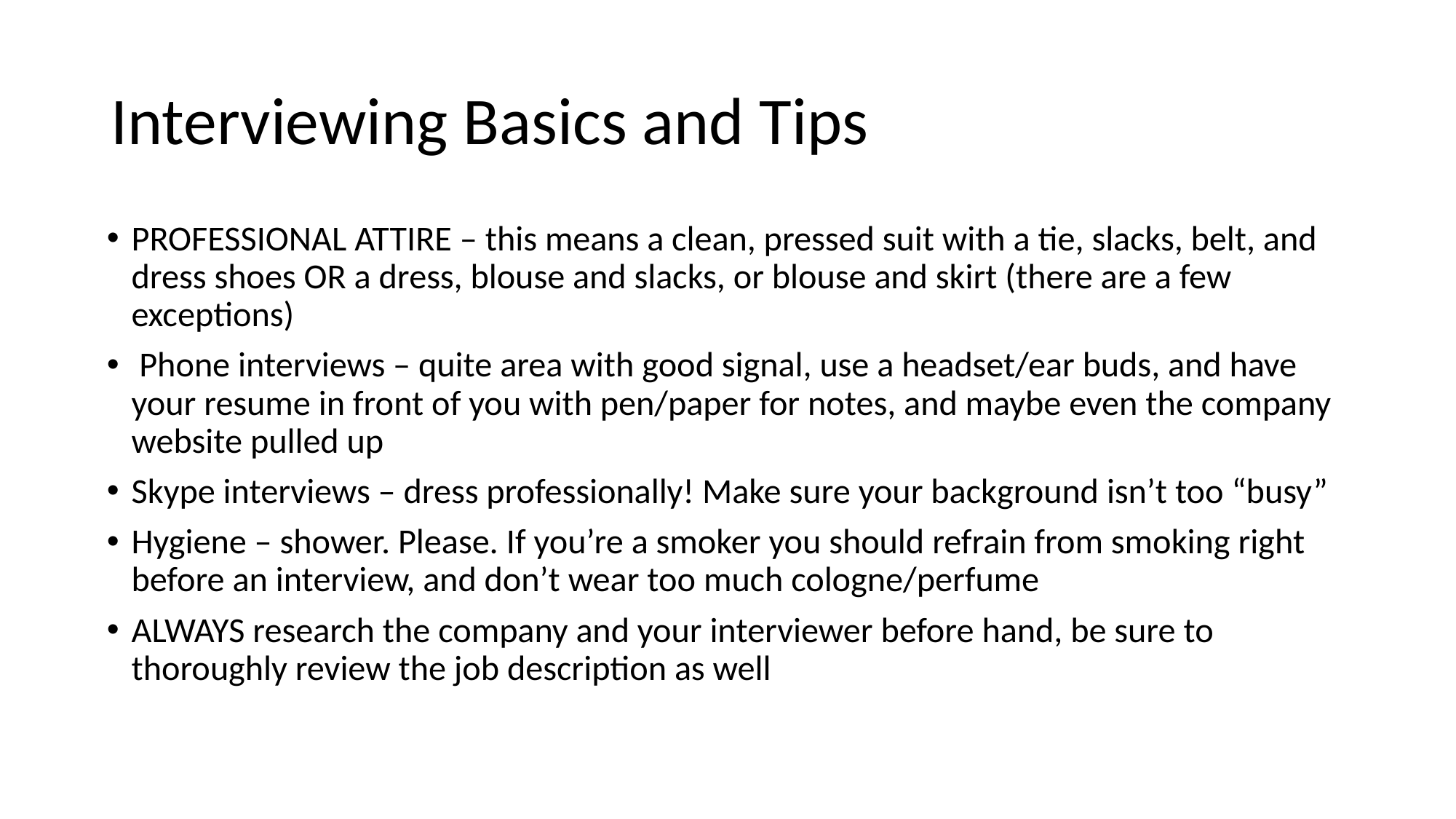

# Interviewing Basics and Tips
PROFESSIONAL ATTIRE – this means a clean, pressed suit with a tie, slacks, belt, and dress shoes OR a dress, blouse and slacks, or blouse and skirt (there are a few exceptions)
 Phone interviews – quite area with good signal, use a headset/ear buds, and have your resume in front of you with pen/paper for notes, and maybe even the company website pulled up
Skype interviews – dress professionally! Make sure your background isn’t too “busy”
Hygiene – shower. Please. If you’re a smoker you should refrain from smoking right before an interview, and don’t wear too much cologne/perfume
ALWAYS research the company and your interviewer before hand, be sure to thoroughly review the job description as well